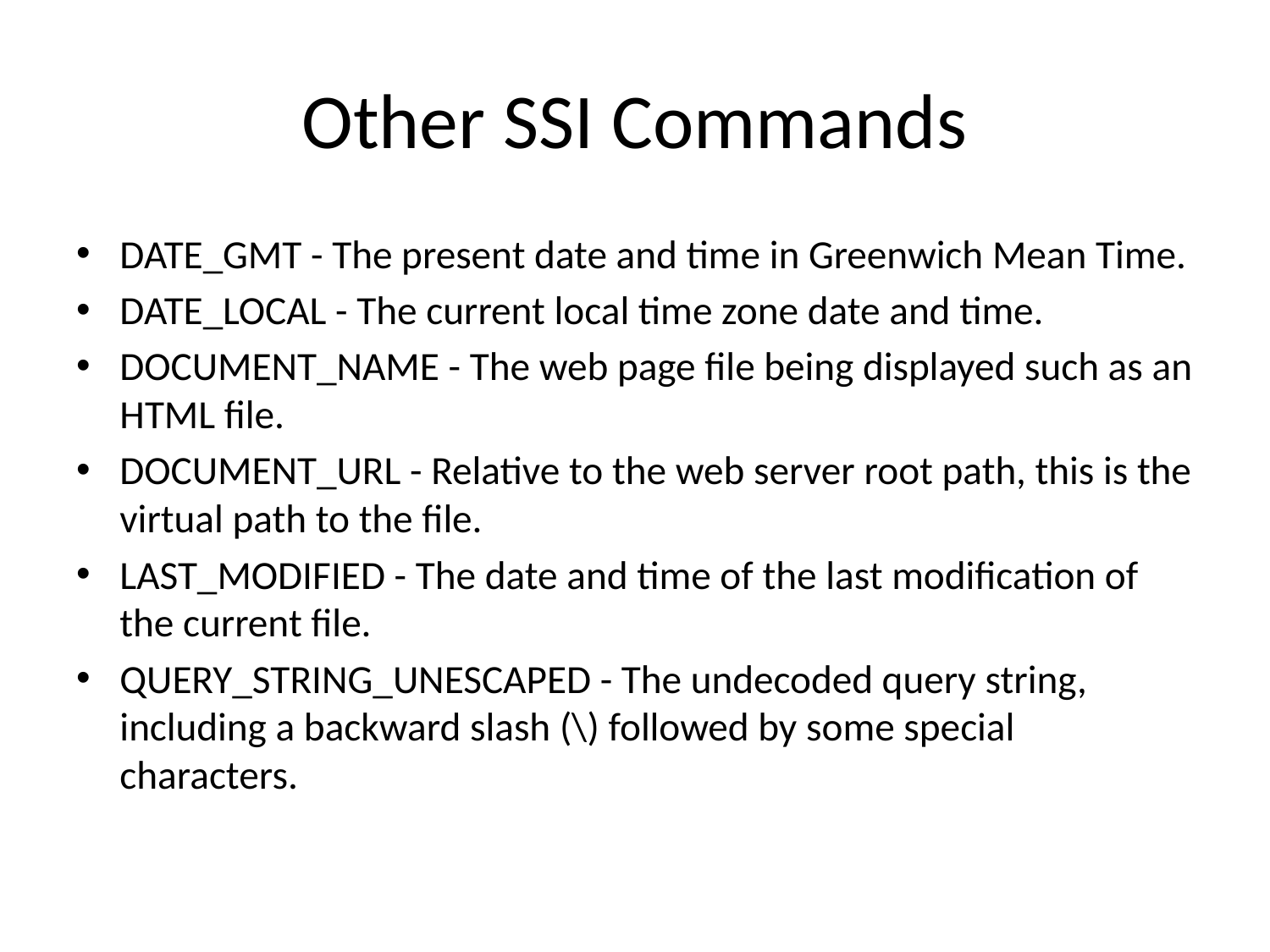

# Other SSI Commands
DATE_GMT - The present date and time in Greenwich Mean Time.
DATE_LOCAL - The current local time zone date and time.
DOCUMENT_NAME - The web page file being displayed such as an HTML file.
DOCUMENT_URL - Relative to the web server root path, this is the virtual path to the file.
LAST_MODIFIED - The date and time of the last modification of the current file.
QUERY_STRING_UNESCAPED - The undecoded query string, including a backward slash (\) followed by some special characters.